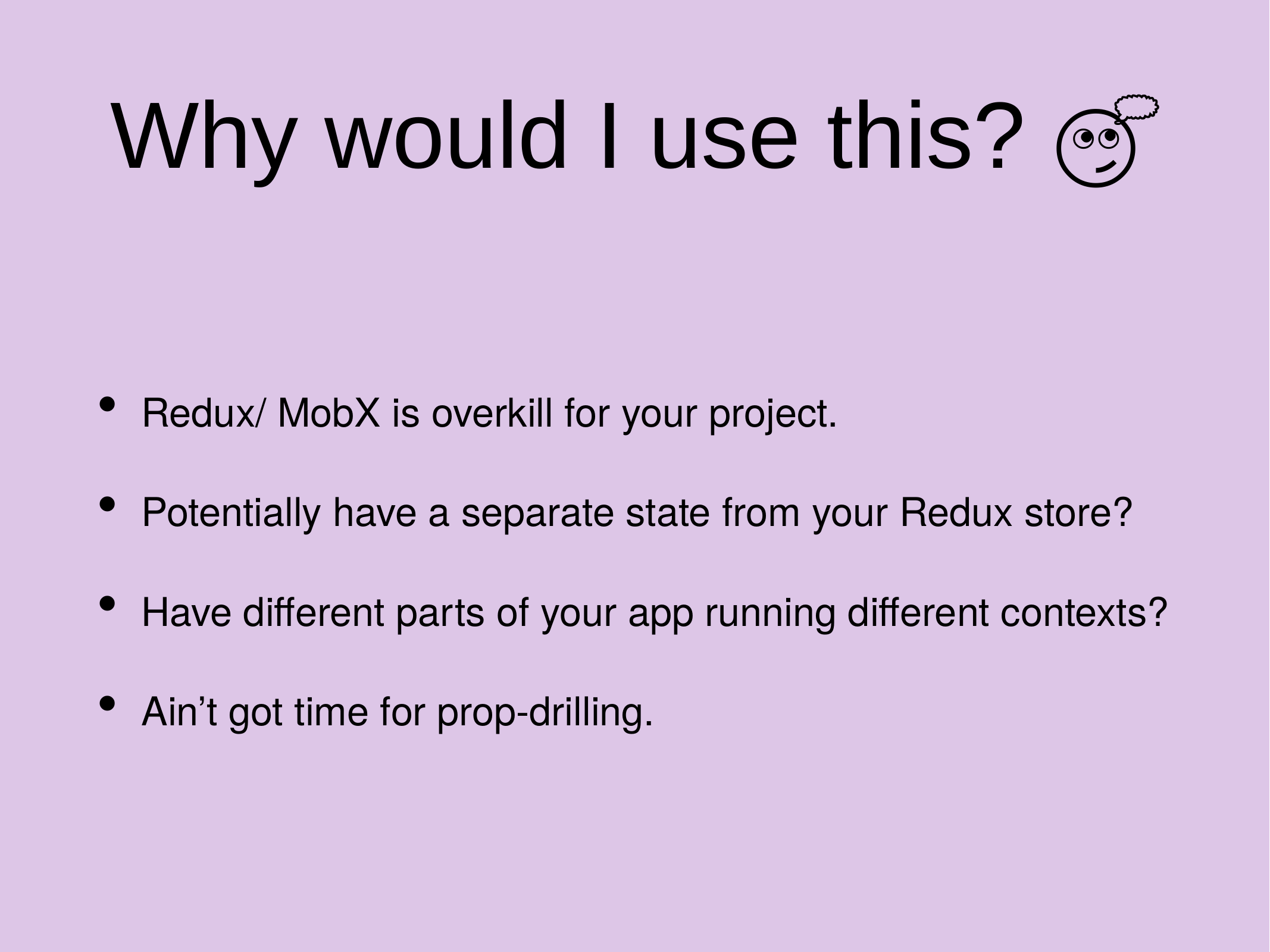

# Why would I use this? 🤔
Redux/ MobX is overkill for your project.
Potentially have a separate state from your Redux store?
Have different parts of your app running different contexts?
Ain’t got time for prop-drilling.